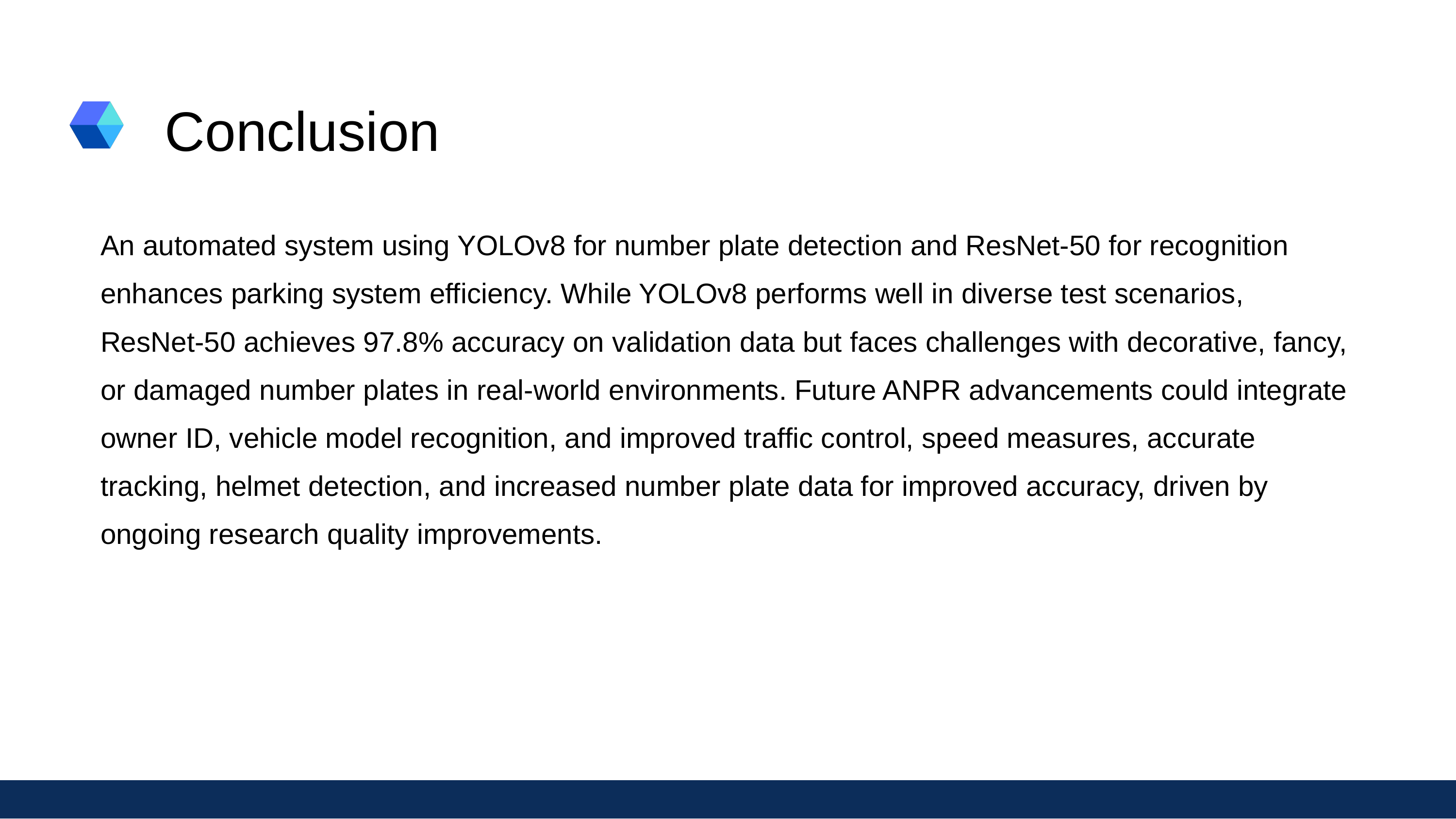

Conclusion

An automated system using YOLOv8 for number plate detection and ResNet-50 for recognition enhances parking system efficiency. While YOLOv8 performs well in diverse test scenarios, ResNet-50 achieves 97.8% accuracy on validation data but faces challenges with decorative, fancy, or damaged number plates in real-world environments. Future ANPR advancements could integrate owner ID, vehicle model recognition, and improved traffic control, speed measures, accurate tracking, helmet detection, and increased number plate data for improved accuracy, driven by ongoing research quality improvements.